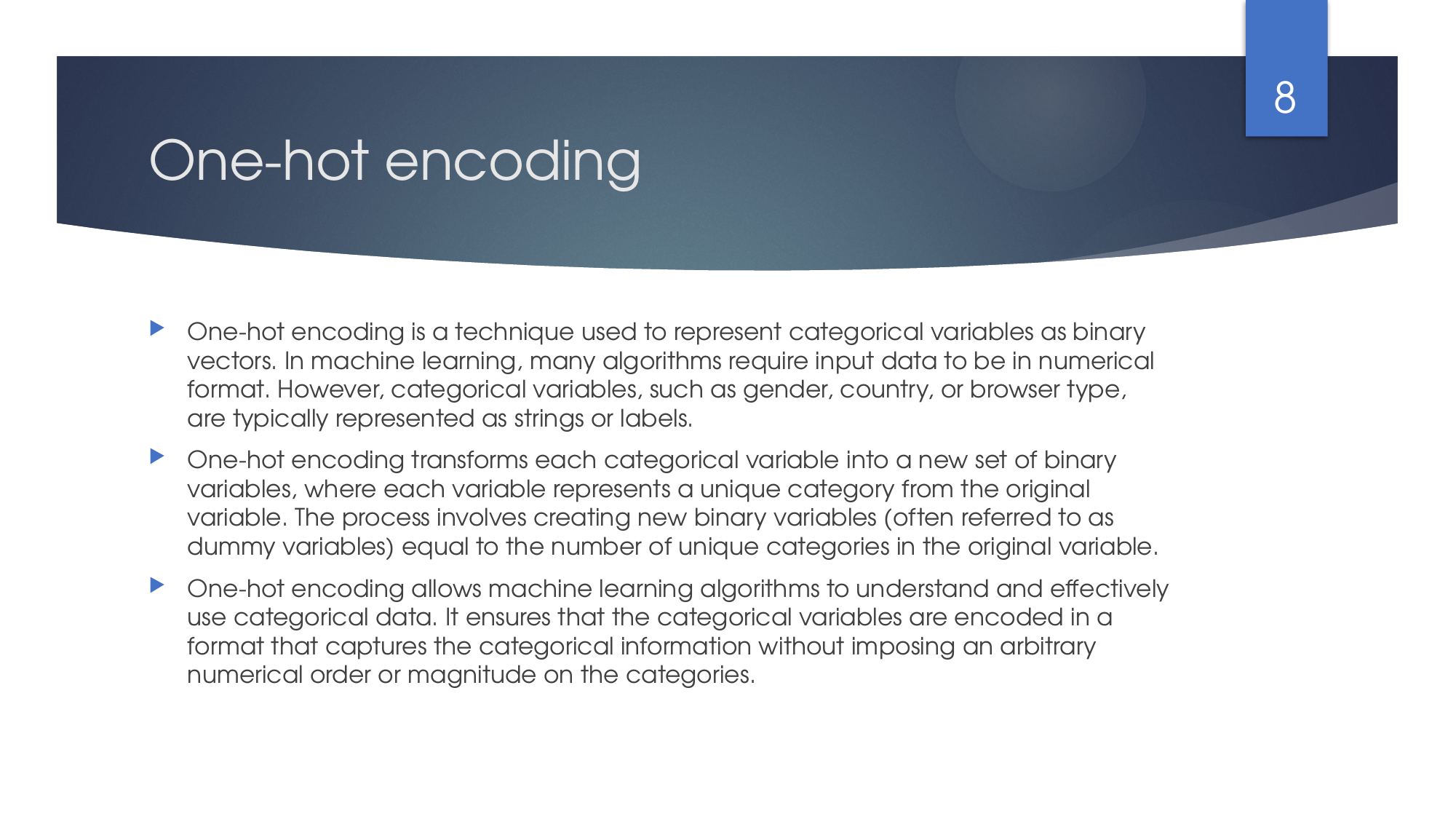

8
# One-hot encoding
One-hot encoding is a technique used to represent categorical variables as binary vectors. In machine learning, many algorithms require input data to be in numerical format. However, categorical variables, such as gender, country, or browser type, are typically represented as strings or labels.
One-hot encoding transforms each categorical variable into a new set of binary variables, where each variable represents a unique category from the original variable. The process involves creating new binary variables (often referred to as dummy variables) equal to the number of unique categories in the original variable.
One-hot encoding allows machine learning algorithms to understand and effectively use categorical data. It ensures that the categorical variables are encoded in a format that captures the categorical information without imposing an arbitrary numerical order or magnitude on the categories.